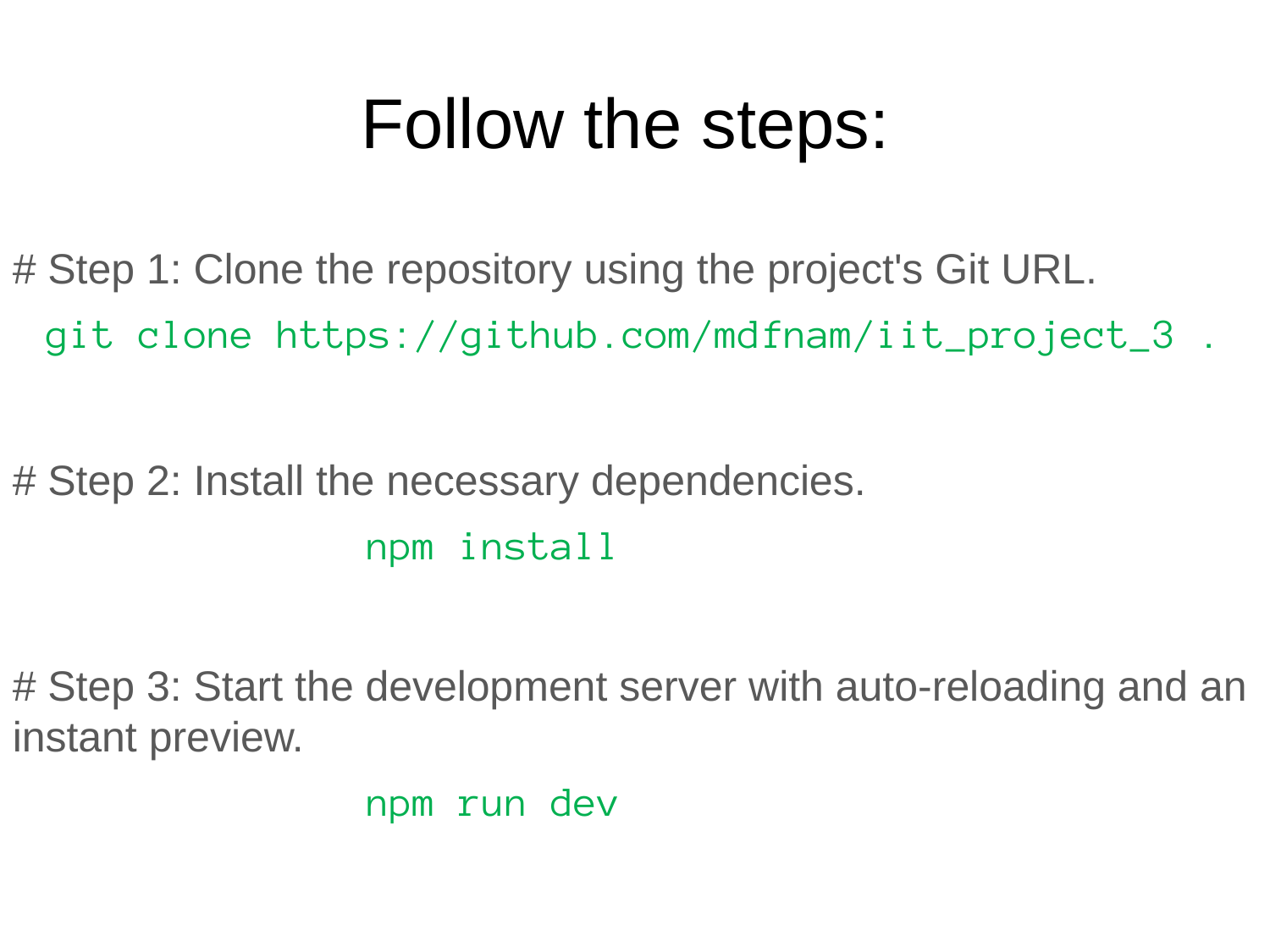

Follow the steps:
# Step 1: Clone the repository using the project's Git URL.
git clone https://github.com/mdfnam/iit_project_3 .
# Step 2: Install the necessary dependencies.
npm install
# Step 3: Start the development server with auto-reloading and an instant preview.
npm run dev